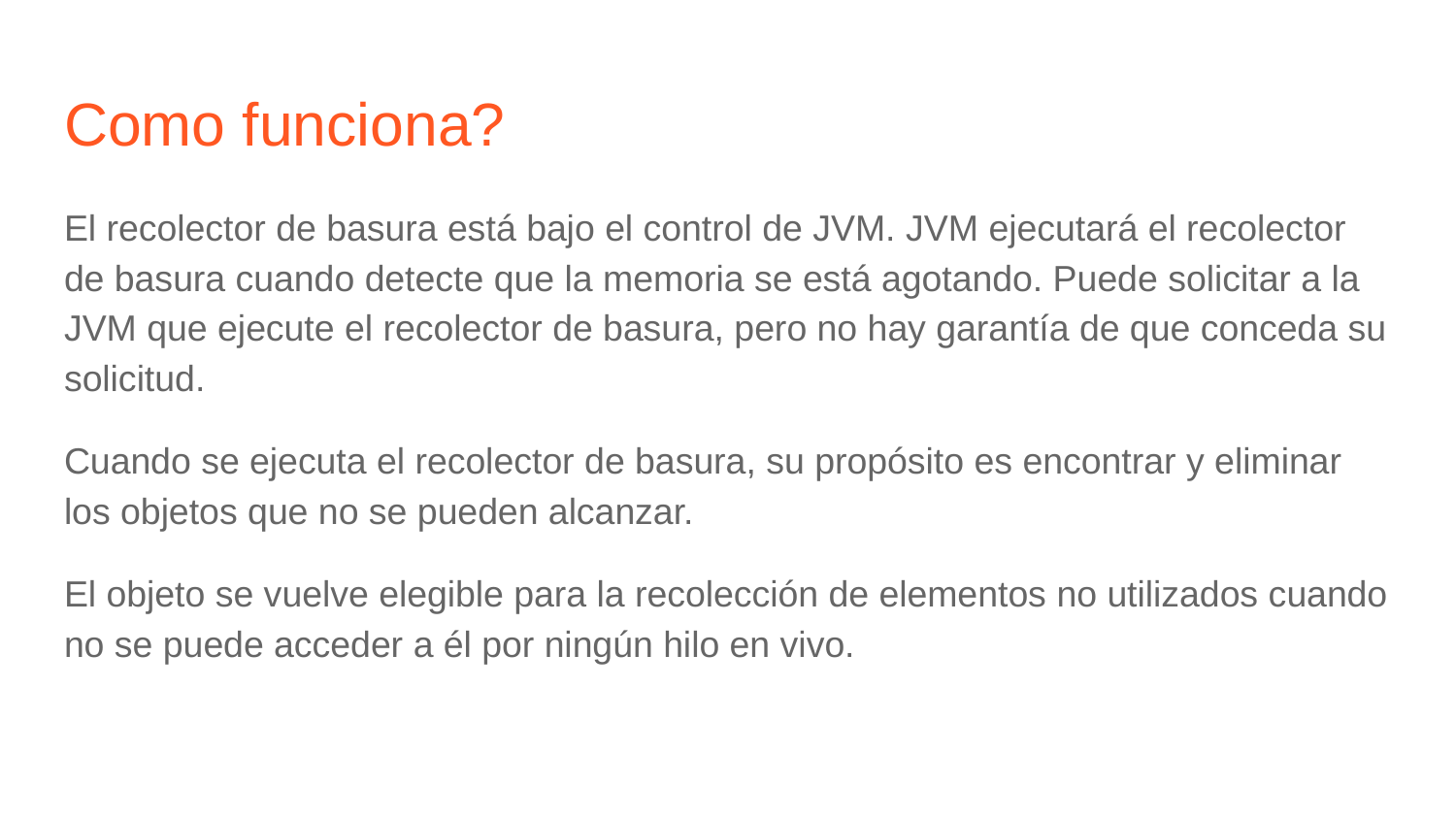

# Como funciona?
El recolector de basura está bajo el control de JVM. JVM ejecutará el recolector de basura cuando detecte que la memoria se está agotando. Puede solicitar a la JVM que ejecute el recolector de basura, pero no hay garantía de que conceda su solicitud.
Cuando se ejecuta el recolector de basura, su propósito es encontrar y eliminar los objetos que no se pueden alcanzar.
El objeto se vuelve elegible para la recolección de elementos no utilizados cuando no se puede acceder a él por ningún hilo en vivo.